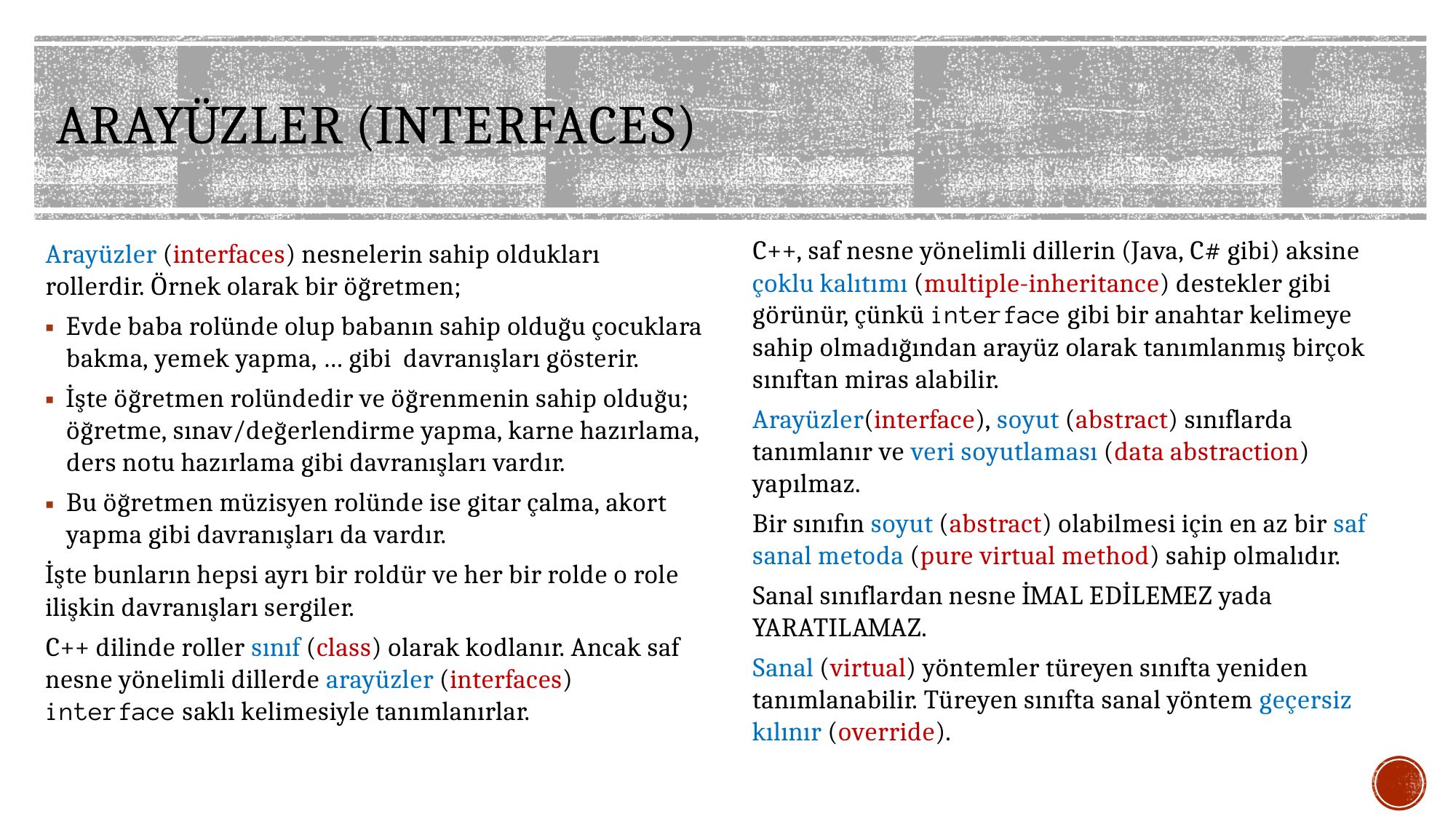

# ARAYÜZLER (INTERFACES)
C++, saf nesne yönelimli dillerin (Java, C# gibi) aksine çoklu kalıtımı (multiple-inheritance) destekler gibi görünür, çünkü interface gibi bir anahtar kelimeye sahip olmadığından arayüz olarak tanımlanmış birçok sınıftan miras alabilir.
Arayüzler(interface), soyut (abstract) sınıflarda tanımlanır ve veri soyutlaması (data abstraction) yapılmaz.
Bir sınıfın soyut (abstract) olabilmesi için en az bir saf sanal metoda (pure virtual method) sahip olmalıdır.
Sanal sınıflardan nesne İMAL EDİLEMEZ yada YARATILAMAZ.
Sanal (virtual) yöntemler türeyen sınıfta yeniden tanımlanabilir. Türeyen sınıfta sanal yöntem geçersiz kılınır (override).

Arayüzler (interfaces) nesnelerin sahip oldukları rollerdir. Örnek olarak bir öğretmen;
Evde baba rolünde olup babanın sahip olduğu çocuklara bakma, yemek yapma, … gibi  davranışları gösterir.
İşte öğretmen rolündedir ve öğrenmenin sahip olduğu; öğretme, sınav/değerlendirme yapma, karne hazırlama, ders notu hazırlama gibi davranışları vardır.
Bu öğretmen müzisyen rolünde ise gitar çalma, akort yapma gibi davranışları da vardır.
İşte bunların hepsi ayrı bir roldür ve her bir rolde o role ilişkin davranışları sergiler.
C++ dilinde roller sınıf (class) olarak kodlanır. Ancak saf  nesne yönelimli dillerde arayüzler (interfaces) interface saklı kelimesiyle tanımlanırlar.